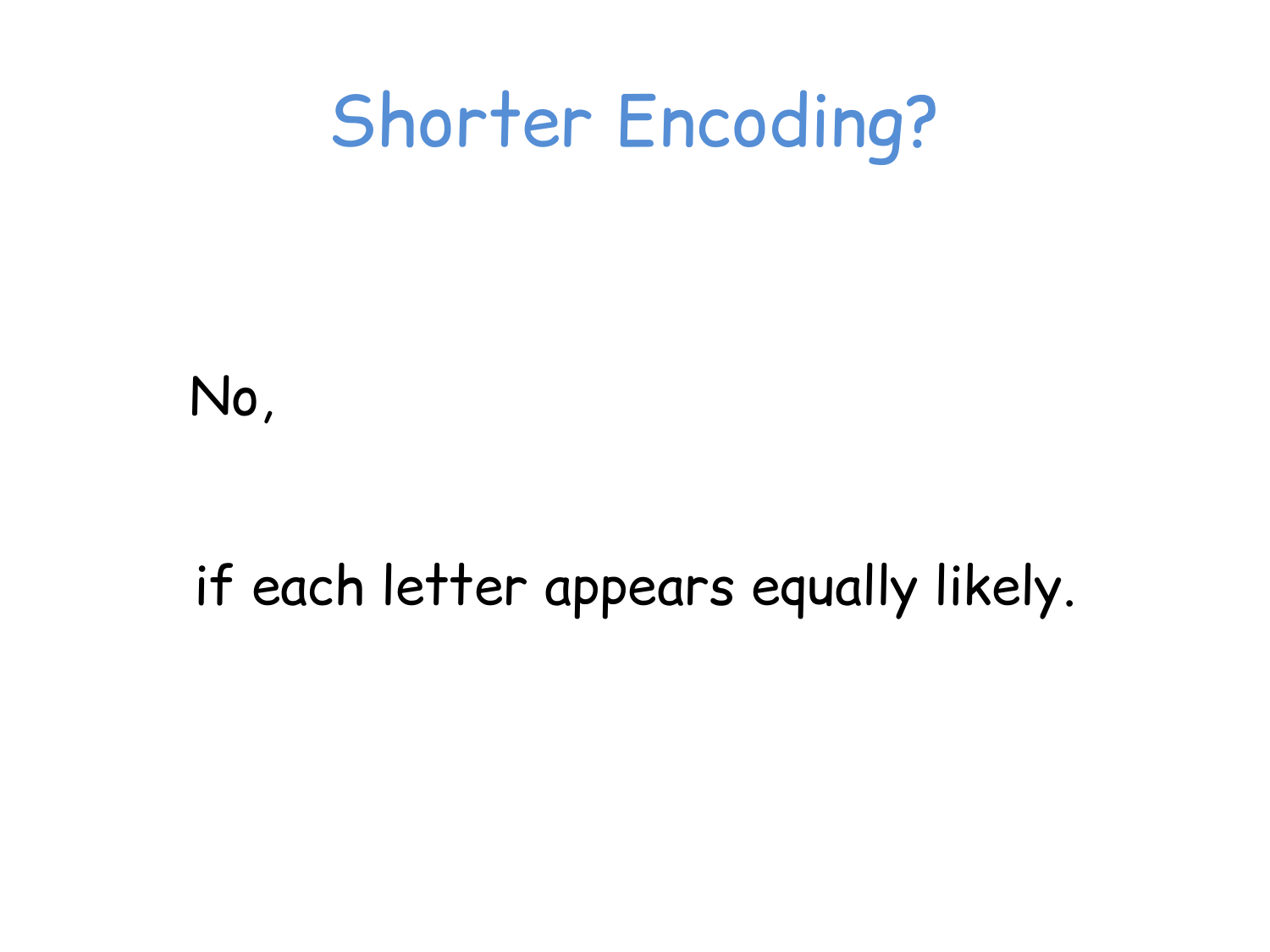

# Shorter Encoding?
No,
if each letter appears equally likely.